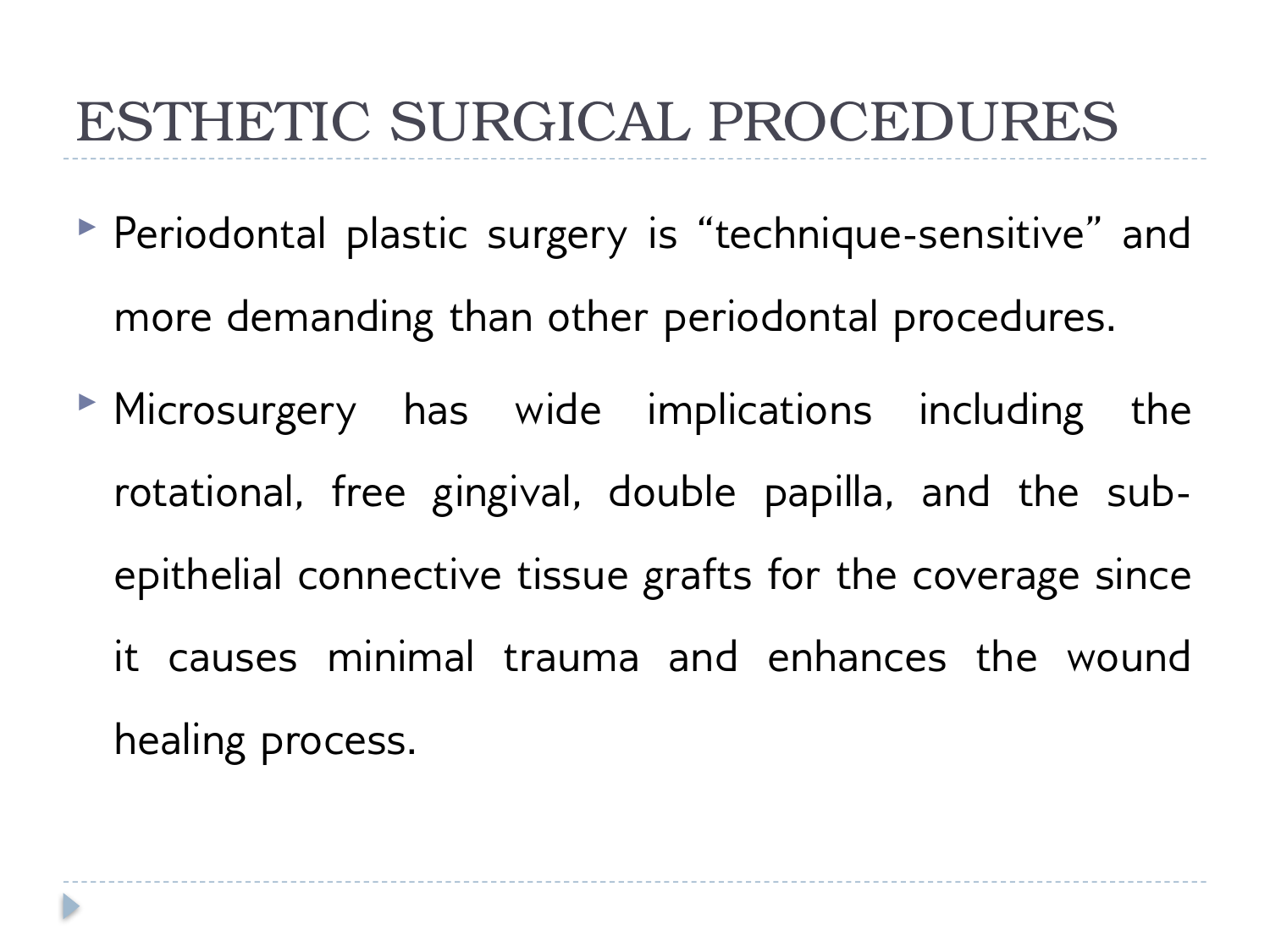

# ESTHETIC SURGICAL PROCEDURES
Periodontal plastic surgery is “technique-sensitive” and more demanding than other periodontal procedures.
Microsurgery has wide implications including the rotational, free gingival, double papilla, and the sub-epithelial connective tissue grafts for the coverage since it causes minimal trauma and enhances the wound healing process.